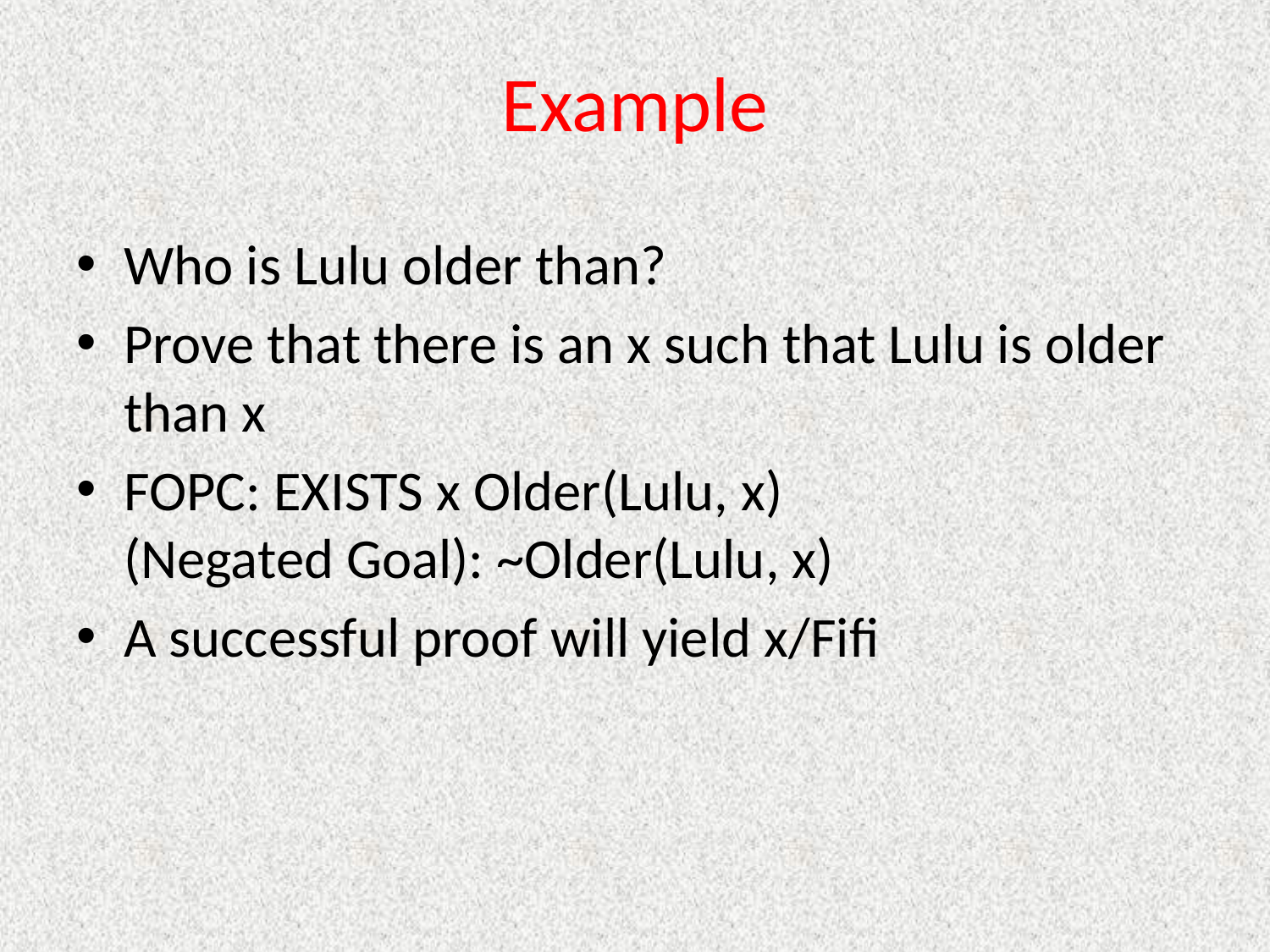

# Example
Who is Lulu older than?
Prove that there is an x such that Lulu is older than x
FOPC: EXISTS x Older(Lulu, x)
(Negated Goal): ~Older(Lulu, x)
A successful proof will yield x/Fifi